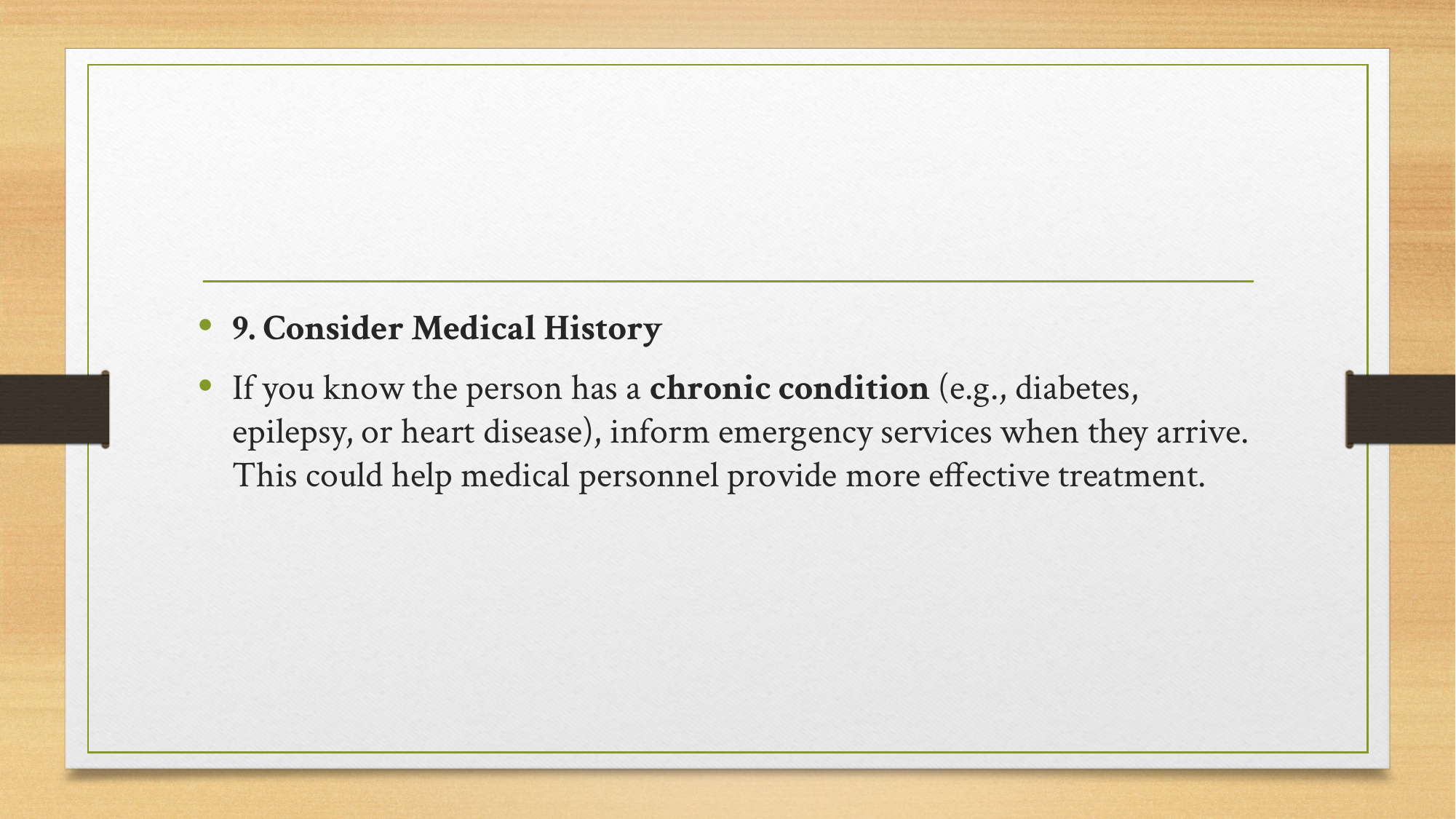

#
9. Consider Medical History
If you know the person has a chronic condition (e.g., diabetes, epilepsy, or heart disease), inform emergency services when they arrive. This could help medical personnel provide more effective treatment.